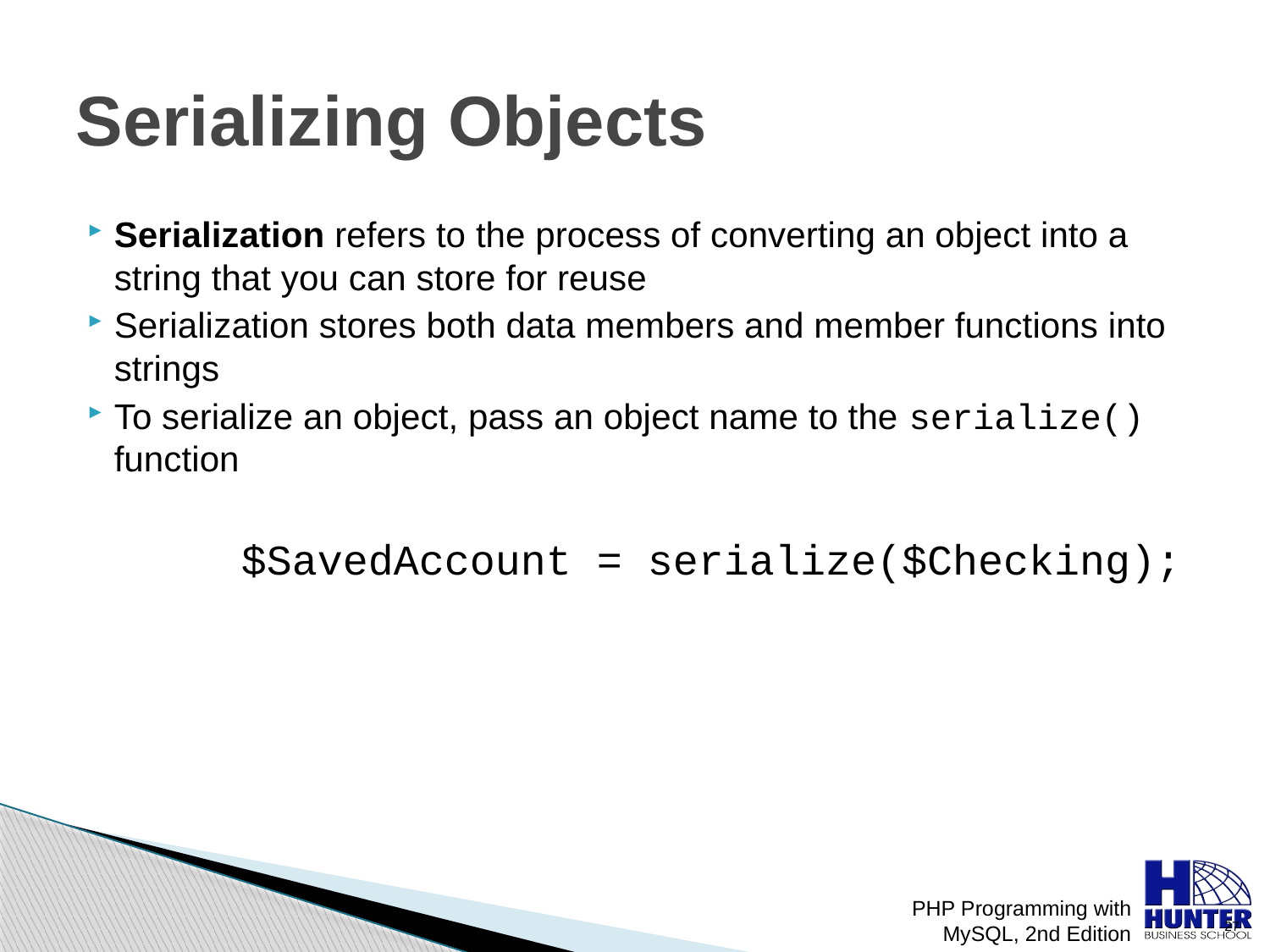

# Serializing Objects
Serialization refers to the process of converting an object into a string that you can store for reuse
Serialization stores both data members and member functions into strings
To serialize an object, pass an object name to the serialize() function

		$SavedAccount = serialize($Checking);
PHP Programming with MySQL, 2nd Edition
 27